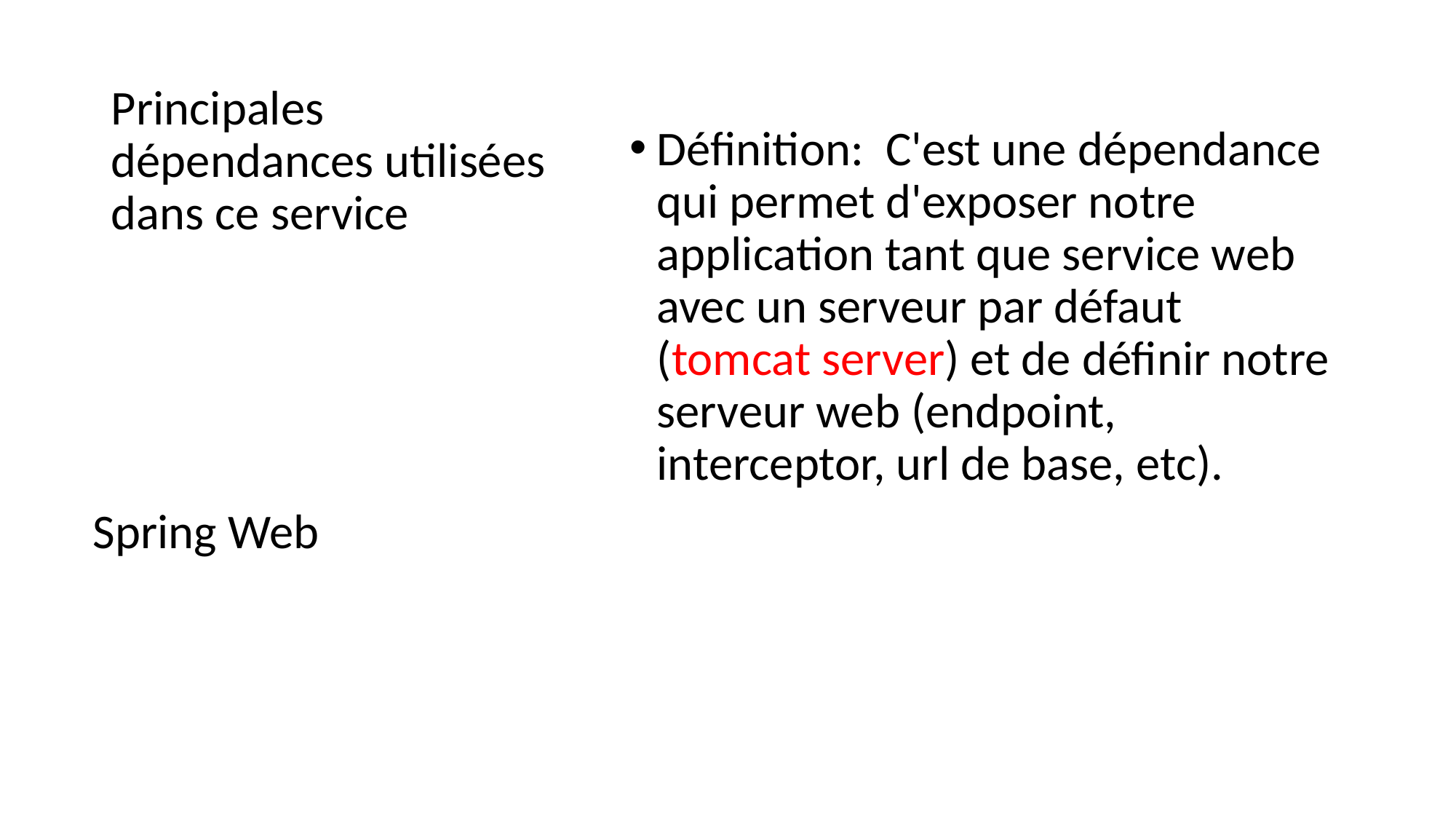

# Principales dépendances utilisées dans ce service
Définition:  C'est une dépendance qui permet d'exposer notre application tant que service web avec un serveur par défaut (tomcat server) et de définir notre serveur web (endpoint, interceptor, url de base, etc).

Spring Web